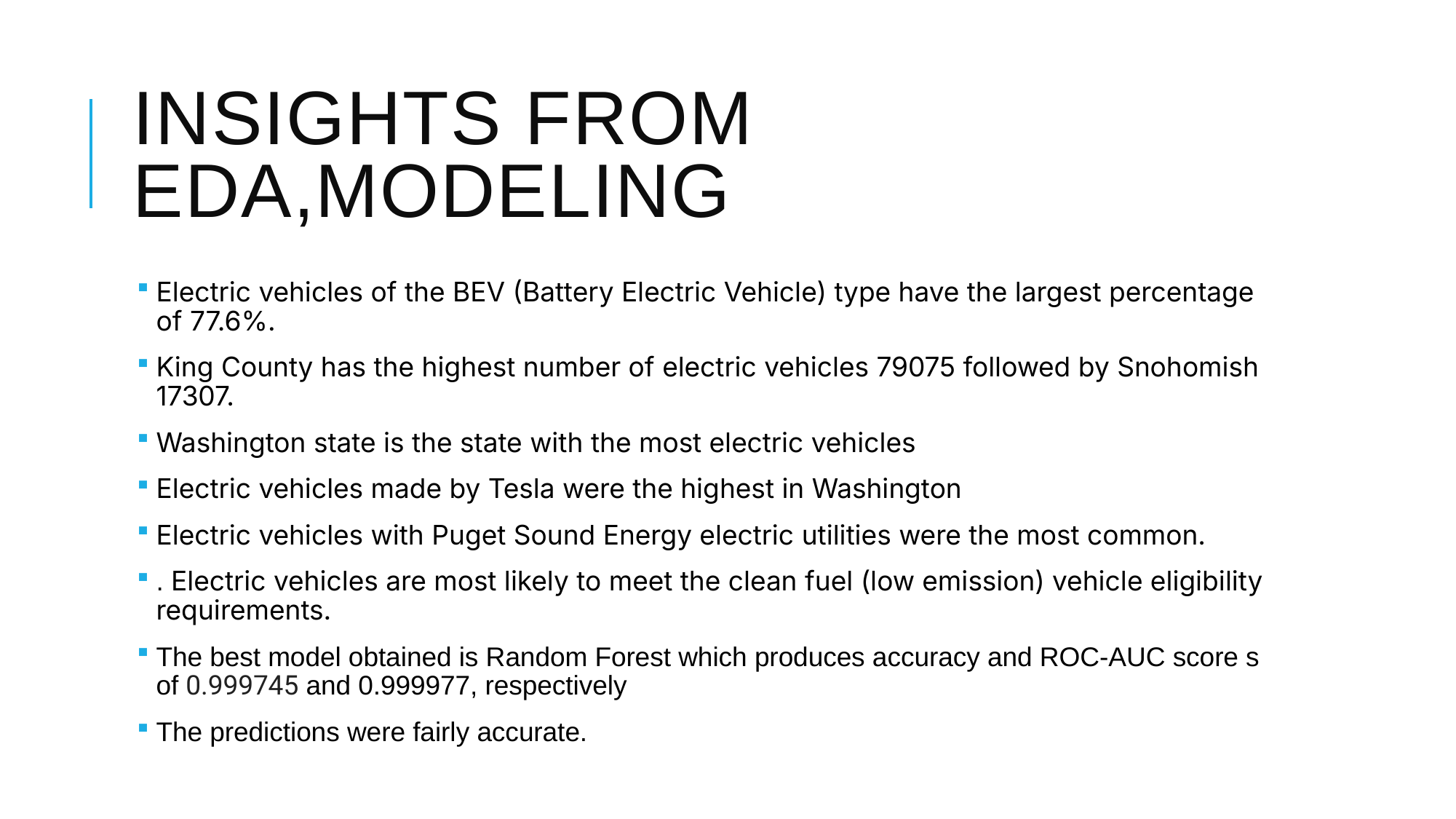

# insights from EDA,modelING
Electric vehicles of the BEV (Battery Electric Vehicle) type have the largest percentage of 77.6%.
King County has the highest number of electric vehicles 79075 followed by Snohomish 17307.
Washington state is the state with the most electric vehicles
Electric vehicles made by Tesla were the highest in Washington
Electric vehicles with Puget Sound Energy electric utilities were the most common.
. Electric vehicles are most likely to meet the clean fuel (low emission) vehicle eligibility requirements.
The best model obtained is Random Forest which produces accuracy and ROC-AUC score s of 0.999745 and 0.999977, respectively
The predictions were fairly accurate.